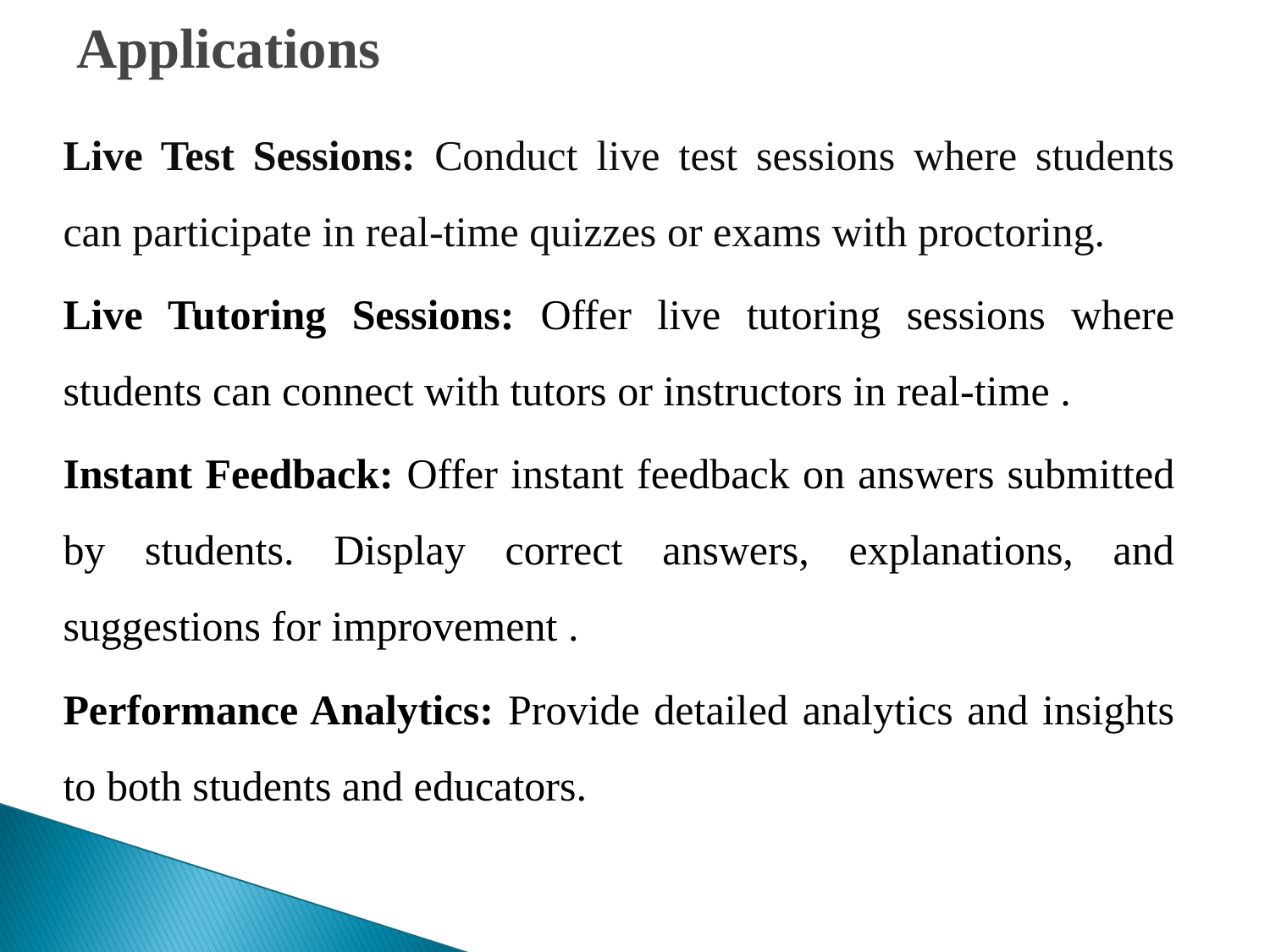

# Applications
Live Test Sessions: Conduct live test sessions where students can participate in real-time quizzes or exams with proctoring.
Live Tutoring Sessions: Offer live tutoring sessions where students can connect with tutors or instructors in real-time .
Instant Feedback: Offer instant feedback on answers submitted by students. Display correct answers, explanations, and suggestions for improvement .
Performance Analytics: Provide detailed analytics and insights to both students and educators.